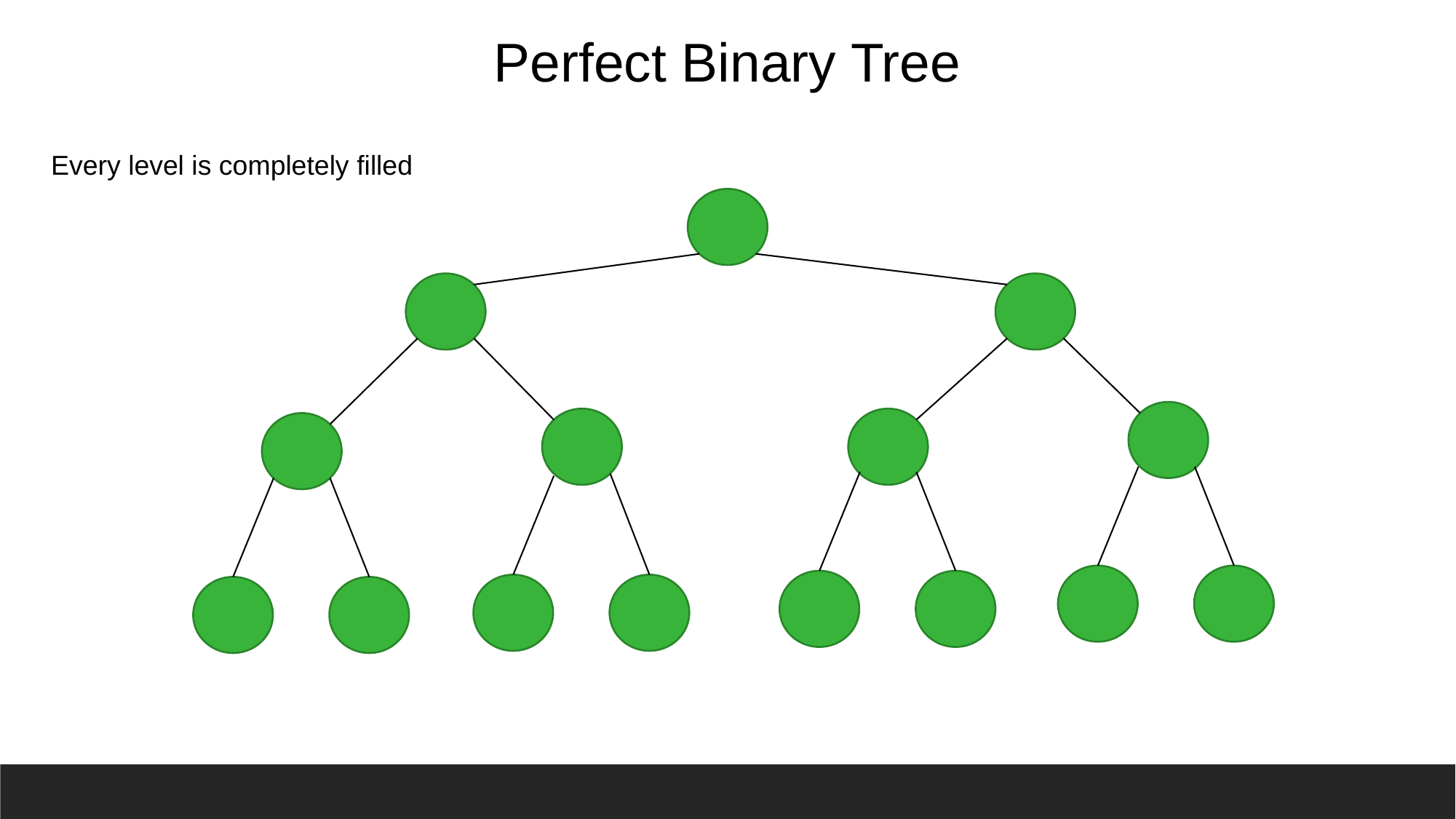

Perfect Binary Tree
Every level is completely filled